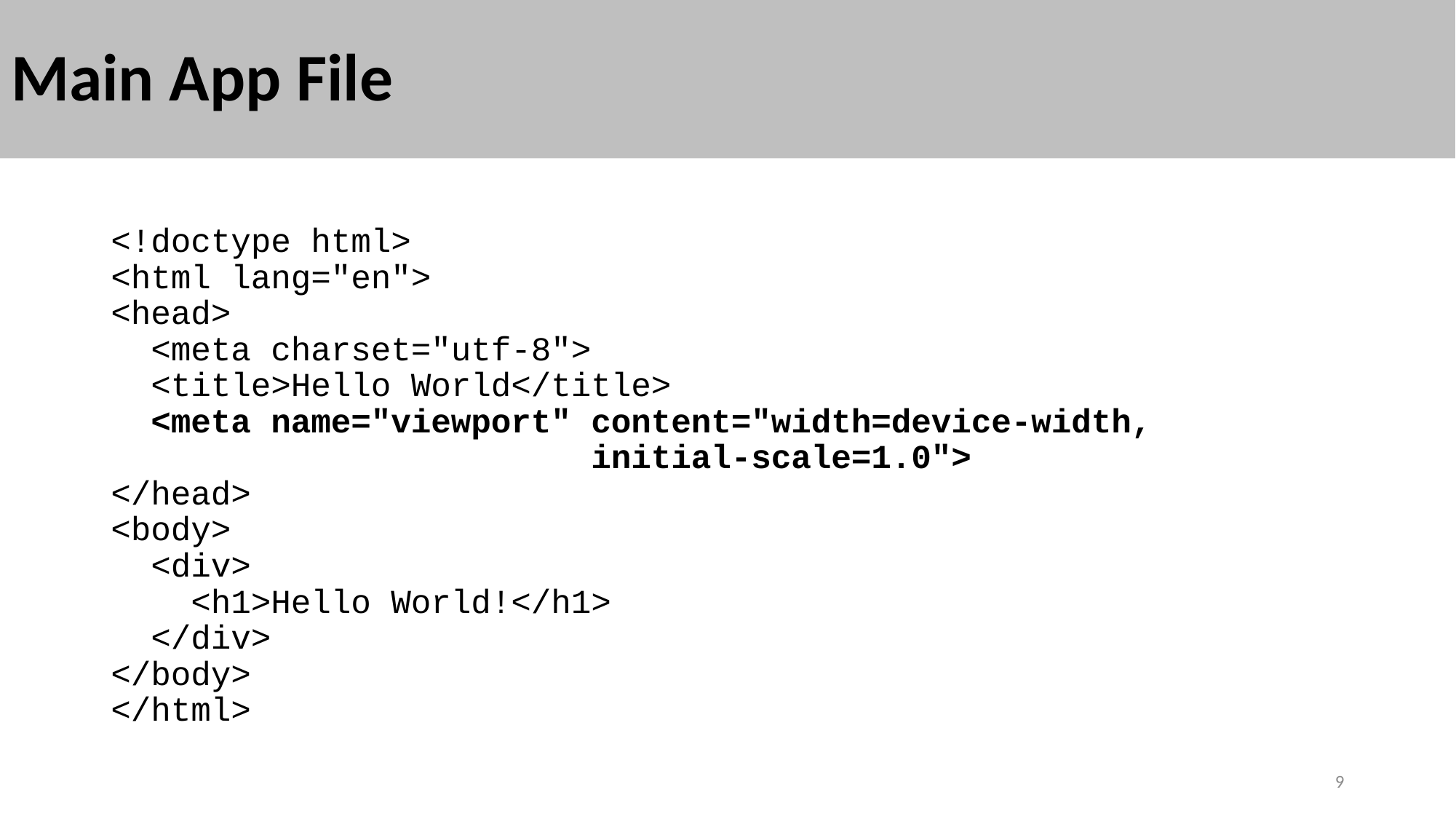

# Main App File
<!doctype html>
<html lang="en">
<head>
  <meta charset="utf-8">
  <title>Hello World</title>
  <meta name="viewport" content="width=device-width,
                        initial-scale=1.0">
</head>
<body>
  <div>
    <h1>Hello World!</h1>
  </div>
</body>
</html>
9